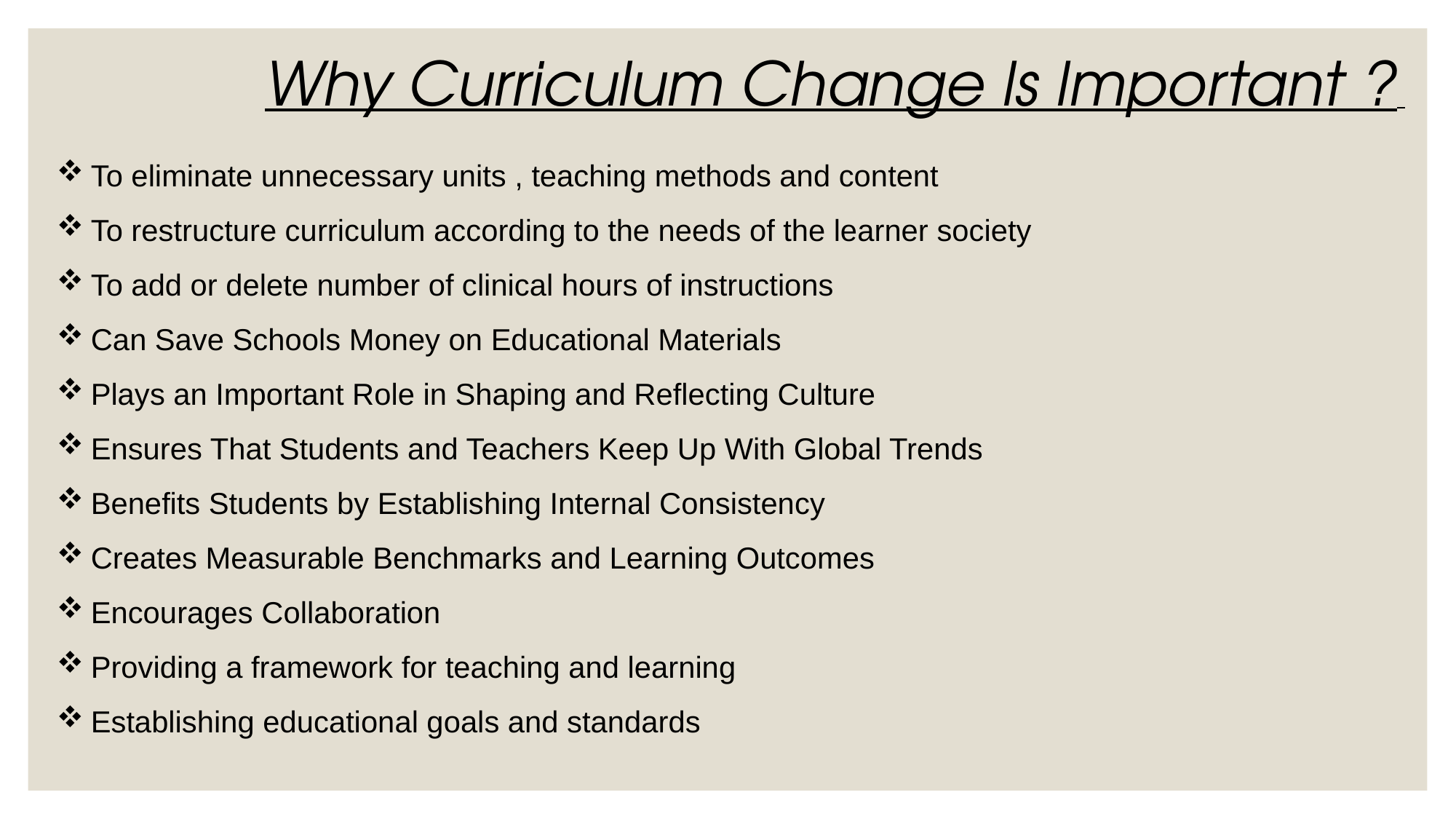

Why Curriculum Change Is Important ?

To eliminate unnecessary units , teaching methods and content
To restructure curriculum according to the needs of the learner society
To add or delete number of clinical hours of instructions
Can Save Schools Money on Educational Materials
Plays an Important Role in Shaping and Reflecting Culture
Ensures That Students and Teachers Keep Up With Global Trends
Benefits Students by Establishing Internal Consistency
Creates Measurable Benchmarks and Learning Outcomes
Encourages Collaboration
Providing a framework for teaching and learning
Establishing educational goals and standards